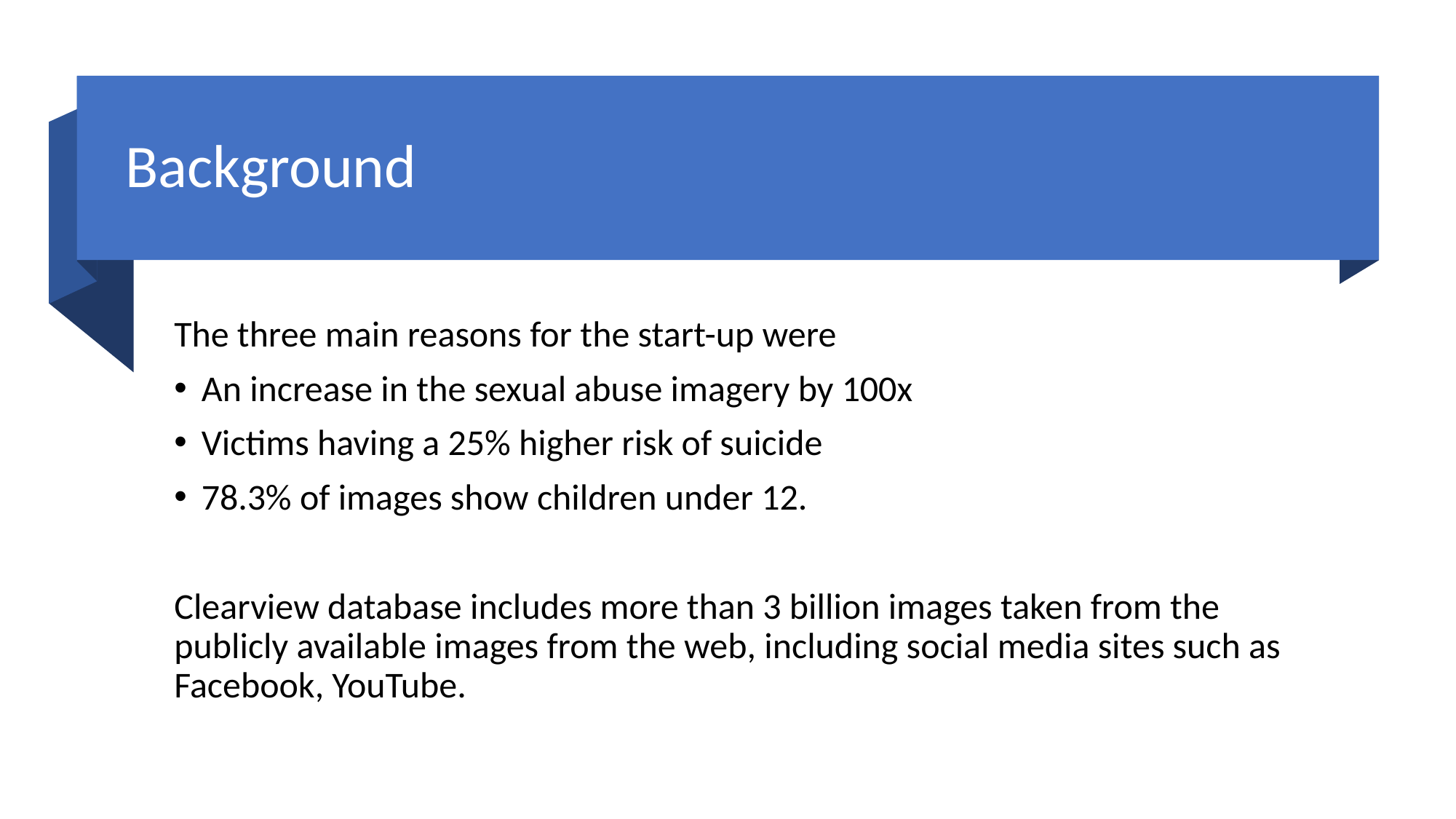

# Background

The three main reasons for the start-up were
An increase in the sexual abuse imagery by 100x
Victims having a 25% higher risk of suicide
78.3% of images show children under 12.

Clearview database includes more than 3 billion images taken from the publicly available images from the web, including social media sites such as Facebook, YouTube.